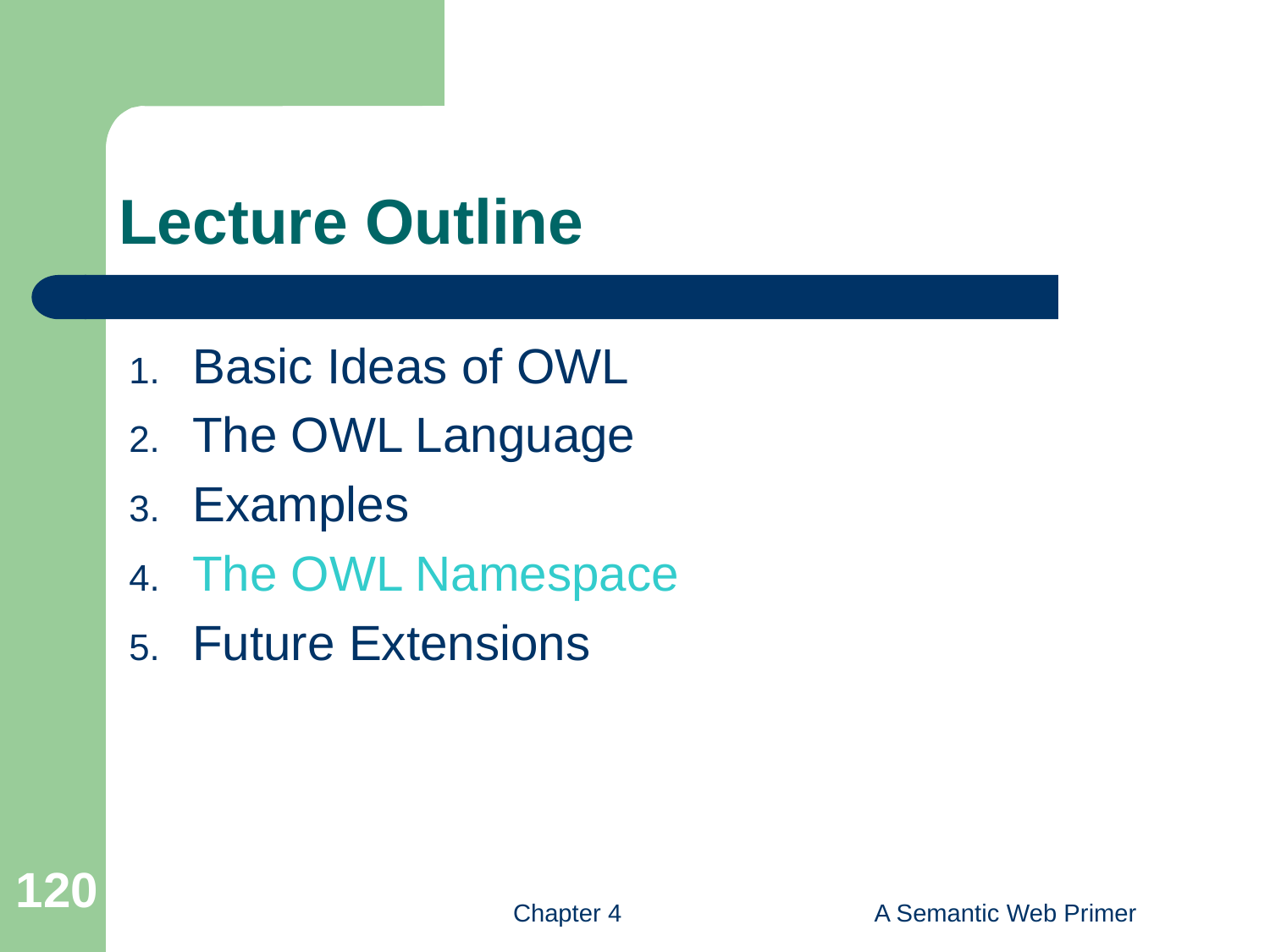

# Lecture Outline
Basic Ideas of OWL
The OWL Language
Examples
The OWL Namespace
Future Extensions

120
Chapter 4
A Semantic Web Primer